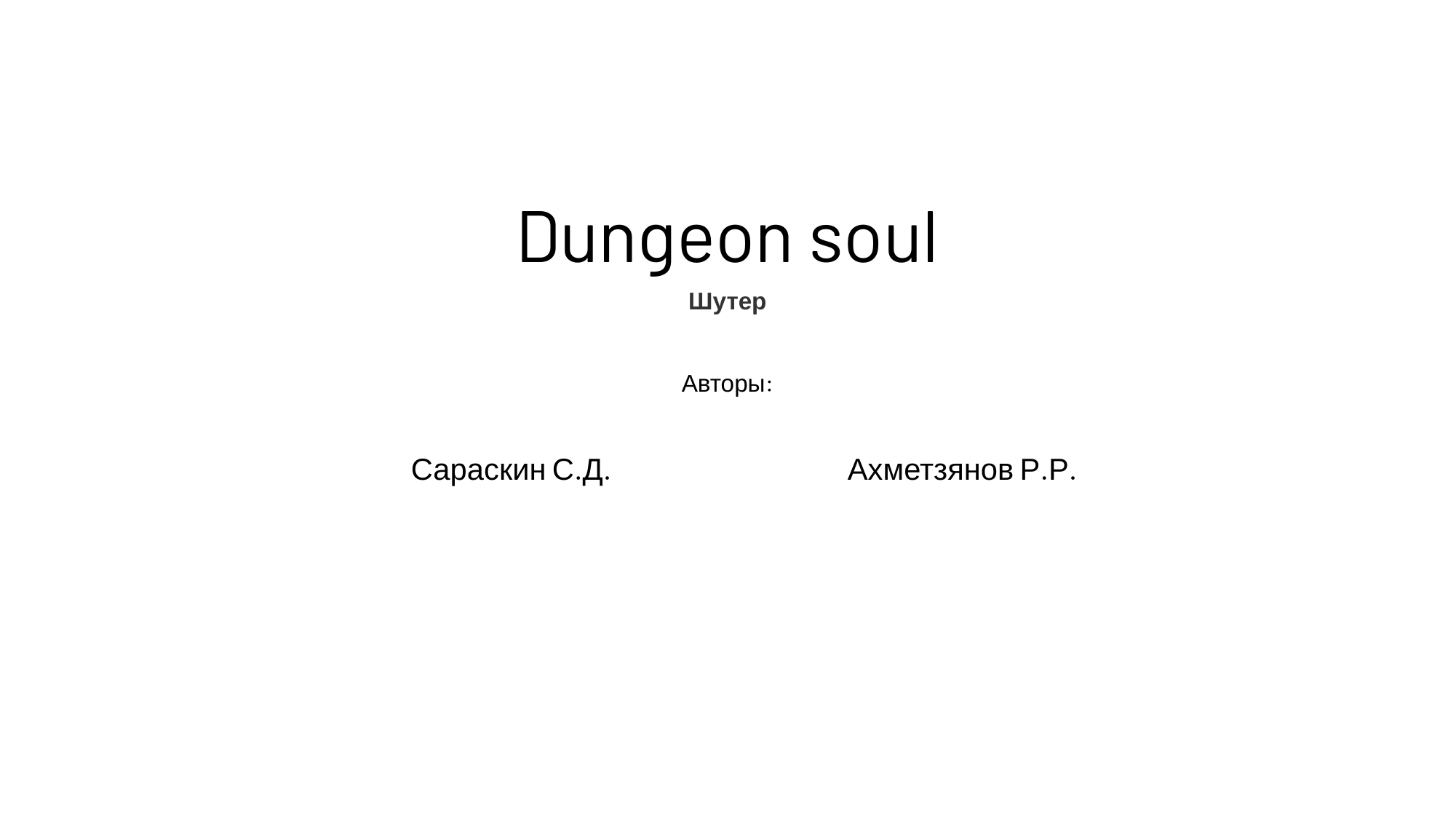

# Dungeon soul
Шутер

Авторы:

		Сараскин С.Д. 			Ахметзянов Р.Р.